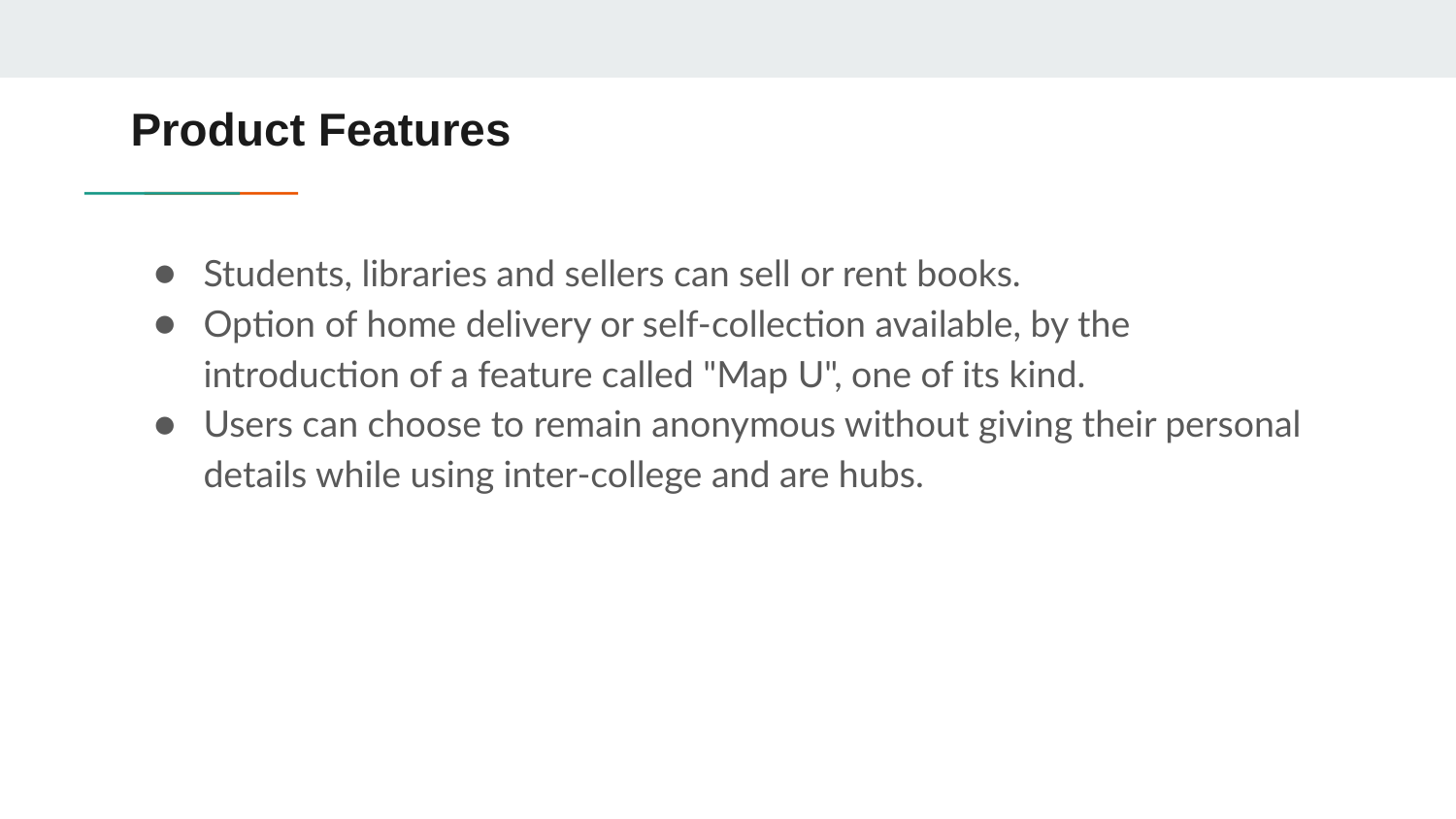

# Product Features
Students, libraries and sellers can sell or rent books.
Option of home delivery or self-collection available, by the introduction of a feature called "Map U", one of its kind.
Users can choose to remain anonymous without giving their personal details while using inter-college and are hubs.